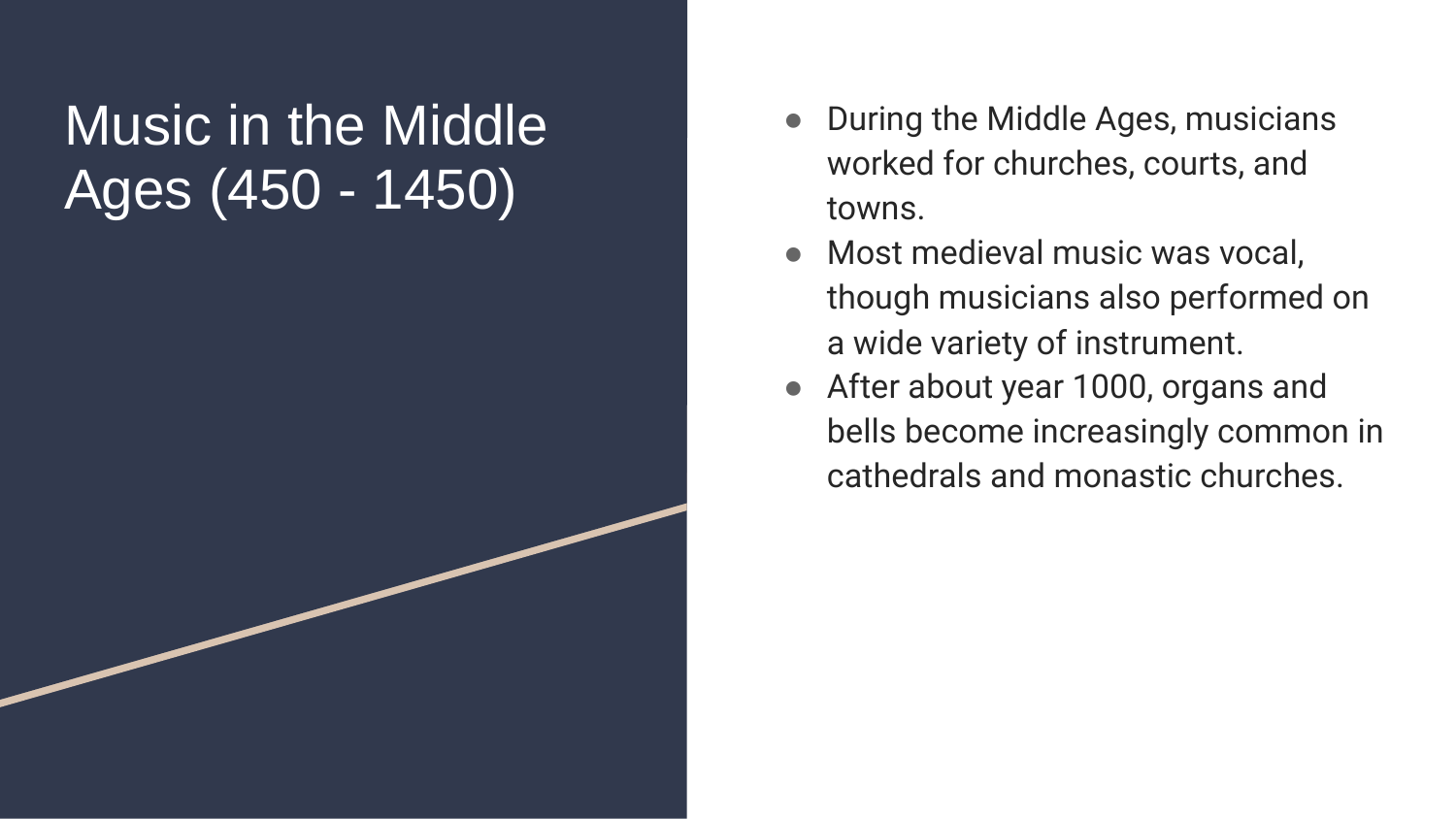

# Music in the Middle Ages (450 - 1450)
During the Middle Ages, musicians worked for churches, courts, and towns.
Most medieval music was vocal, though musicians also performed on a wide variety of instrument.
After about year 1000, organs and bells become increasingly common in cathedrals and monastic churches.